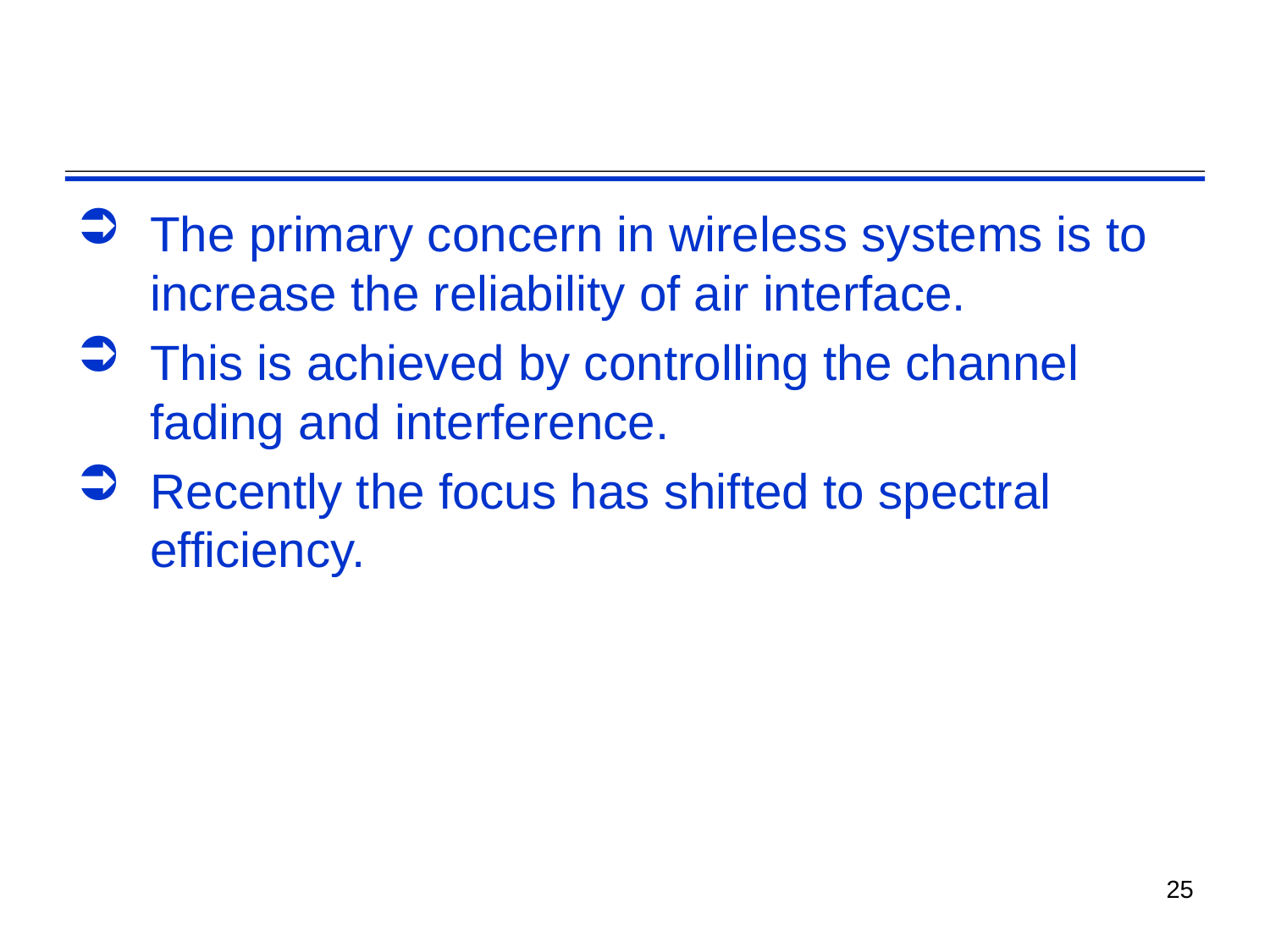

#
The primary concern in wireless systems is to increase the reliability of air interface.
This is achieved by controlling the channel fading and interference.
Recently the focus has shifted to spectral efficiency.
25